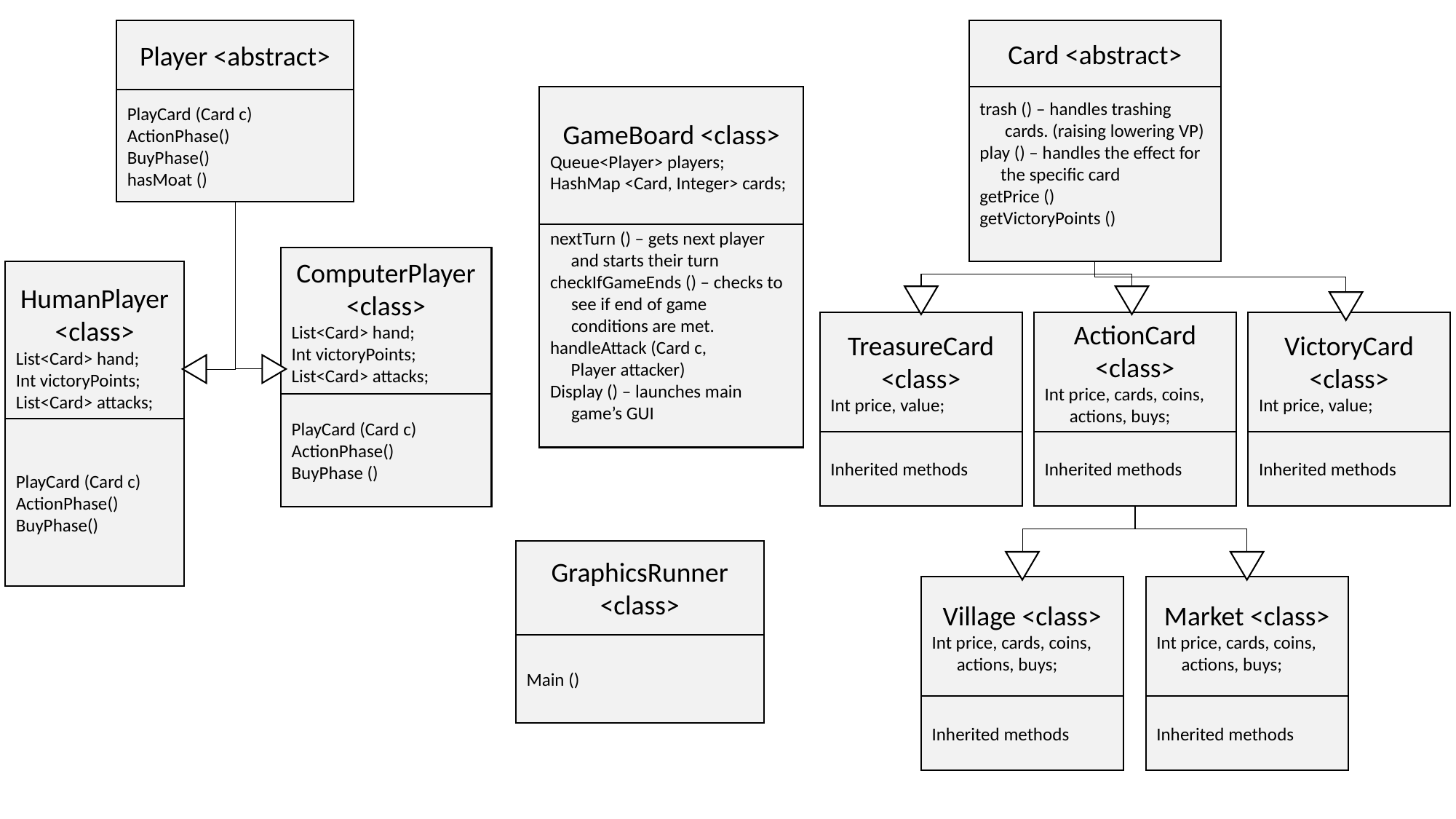

Card <abstract>
trash () – handles trashing
      cards. (raising lowering VP)
play () – handles the effect for
     the specific card
getPrice ()
getVictoryPoints ()

Player <abstract>
PlayCard (Card c)
ActionPhase()
BuyPhase()
hasMoat ()
GameBoard <class>
Queue<Player> players;
HashMap <Card, Integer> cards;
nextTurn () – gets next player
     and starts their turn
checkIfGameEnds () – checks to
     see if end of game
     conditions are met.
handleAttack (Card c,
     Player attacker)
Display () – launches main
     game’s GUI

ComputerPlayer <class>
List<Card> hand;
Int victoryPoints;
List<Card> attacks;
PlayCard (Card c)
ActionPhase()
BuyPhase ()
HumanPlayer <class>
List<Card> hand;
Int victoryPoints;
List<Card> attacks;
PlayCard (Card c)
ActionPhase()
BuyPhase()

TreasureCard <class>
Int price, value;
Inherited methods
ActionCard <class>
Int price, cards, coins,
      actions, buys;
Inherited methods
VictoryCard <class>
Int price, value;
Inherited methods

GraphicsRunner <class>
Main ()

Village <class>
Int price, cards, coins,
      actions, buys;
Inherited methods
Market <class>
Int price, cards, coins,
      actions, buys;
Inherited methods